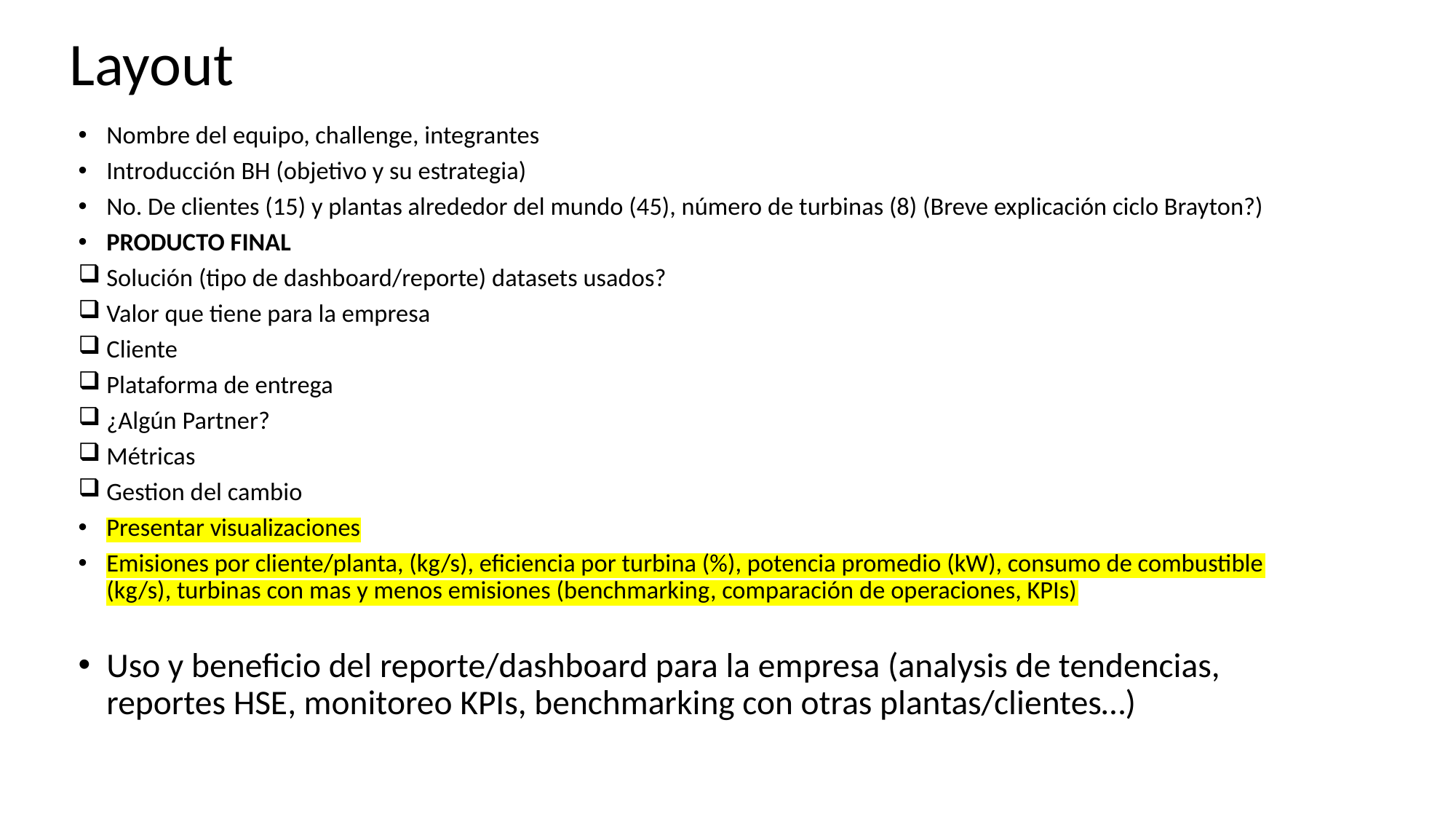

# Layout
Nombre del equipo, challenge, integrantes
Introducción BH (objetivo y su estrategia)
No. De clientes (15) y plantas alrededor del mundo (45), número de turbinas (8) (Breve explicación ciclo Brayton?)
PRODUCTO FINAL
Solución (tipo de dashboard/reporte) datasets usados?
Valor que tiene para la empresa
Cliente
Plataforma de entrega
¿Algún Partner?
Métricas
Gestion del cambio
Presentar visualizaciones
Emisiones por cliente/planta, (kg/s), eficiencia por turbina (%), potencia promedio (kW), consumo de combustible (kg/s), turbinas con mas y menos emisiones (benchmarking, comparación de operaciones, KPIs)

Uso y beneficio del reporte/dashboard para la empresa (analysis de tendencias, reportes HSE, monitoreo KPIs, benchmarking con otras plantas/clientes…)